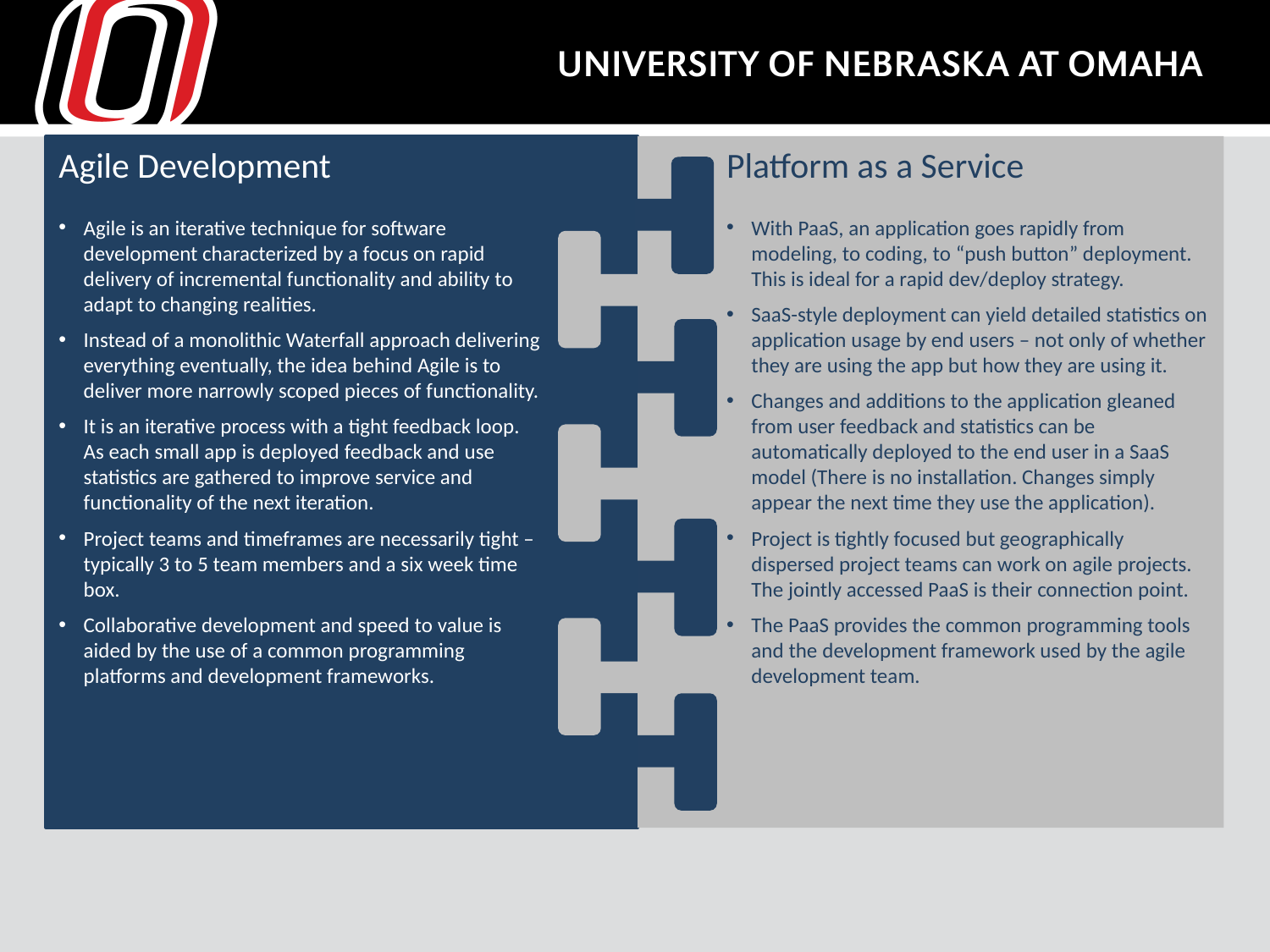

Agile Development

Agile is an iterative technique for software development characterized by a focus on rapid delivery of incremental functionality and ability to adapt to changing realities.
Instead of a monolithic Waterfall approach delivering everything eventually, the idea behind Agile is to deliver more narrowly scoped pieces of functionality.
It is an iterative process with a tight feedback loop. As each small app is deployed feedback and use statistics are gathered to improve service and functionality of the next iteration.
Project teams and timeframes are necessarily tight – typically 3 to 5 team members and a six week time box.
Collaborative development and speed to value is aided by the use of a common programming platforms and development frameworks.

Platform as a Service

With PaaS, an application goes rapidly from modeling, to coding, to “push button” deployment. This is ideal for a rapid dev/deploy strategy.
SaaS-style deployment can yield detailed statistics on application usage by end users – not only of whether they are using the app but how they are using it.
Changes and additions to the application gleaned from user feedback and statistics can be automatically deployed to the end user in a SaaS model (There is no installation. Changes simply appear the next time they use the application).
Project is tightly focused but geographically dispersed project teams can work on agile projects. The jointly accessed PaaS is their connection point.
The PaaS provides the common programming tools and the development framework used by the agile development team.